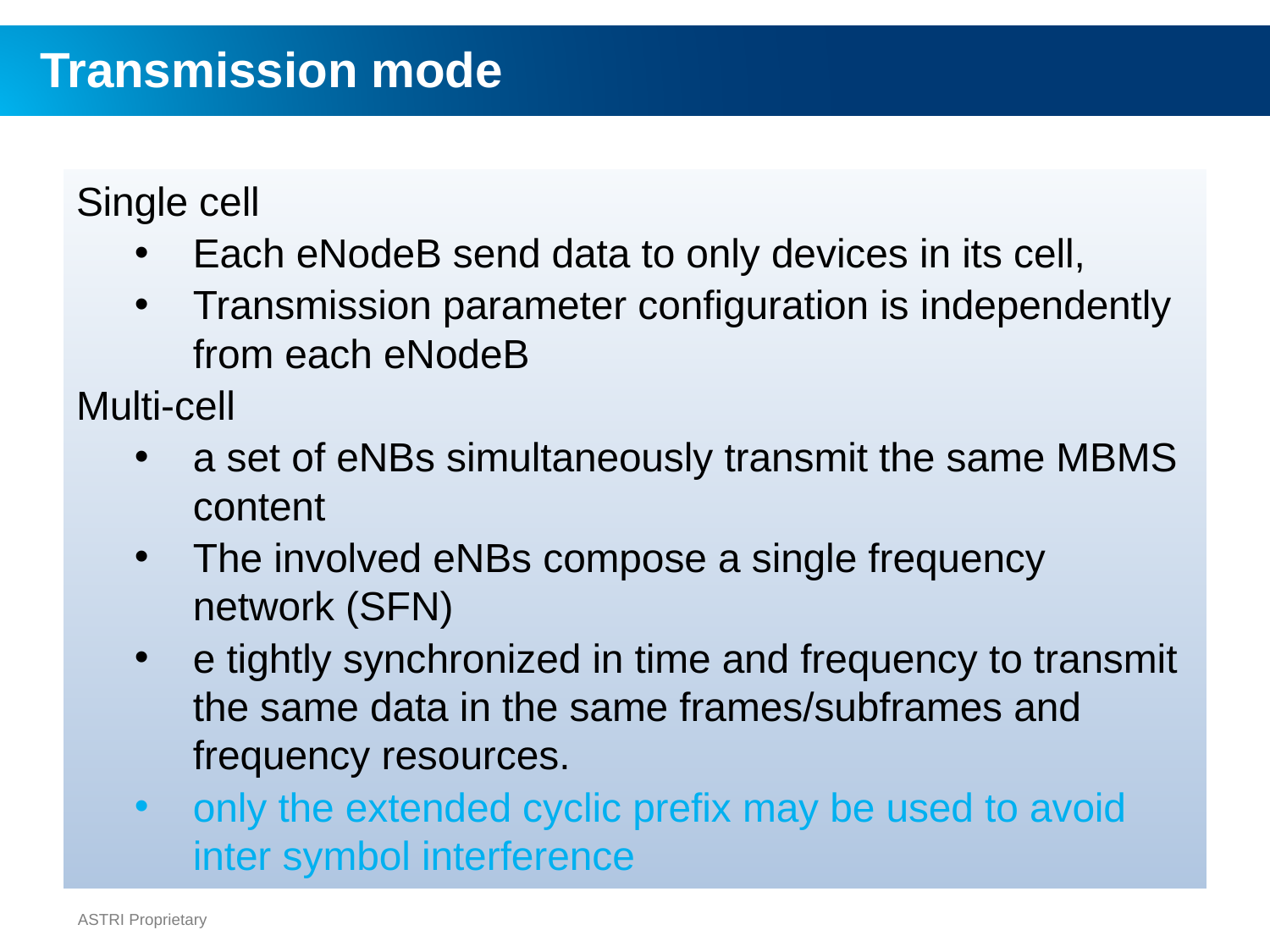

Transmission mode
Single cell
Each eNodeB send data to only devices in its cell,
Transmission parameter configuration is independently from each eNodeB
Multi-cell
a set of eNBs simultaneously transmit the same MBMS content
The involved eNBs compose a single frequency network (SFN)
e tightly synchronized in time and frequency to transmit the same data in the same frames/subframes and frequency resources.
only the extended cyclic prefix may be used to avoid inter symbol interference